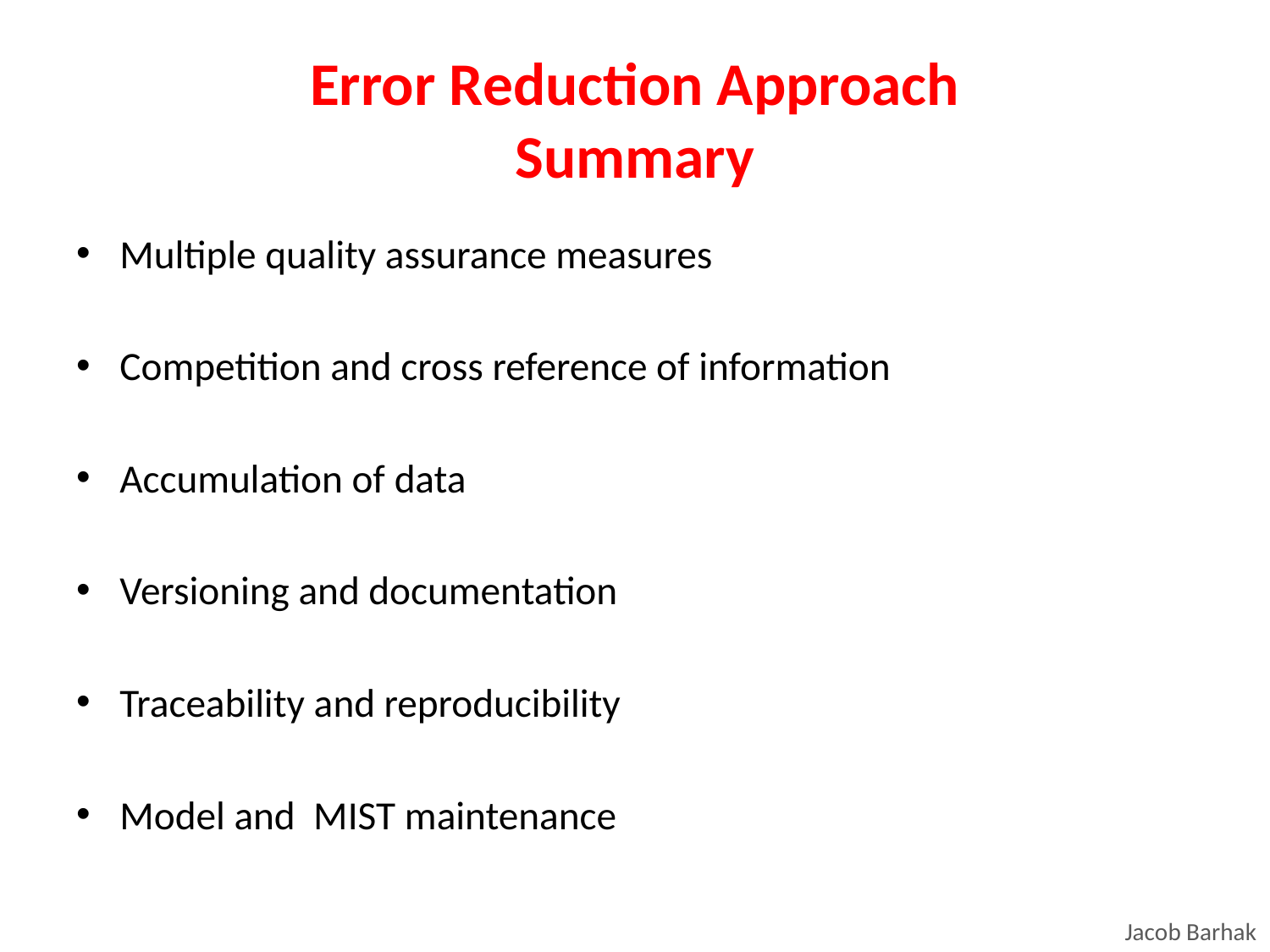

# Error Reduction Approach Summary
Multiple quality assurance measures

Competition and cross reference of information

Accumulation of data

Versioning and documentation

Traceability and reproducibility

Model and  MIST maintenance